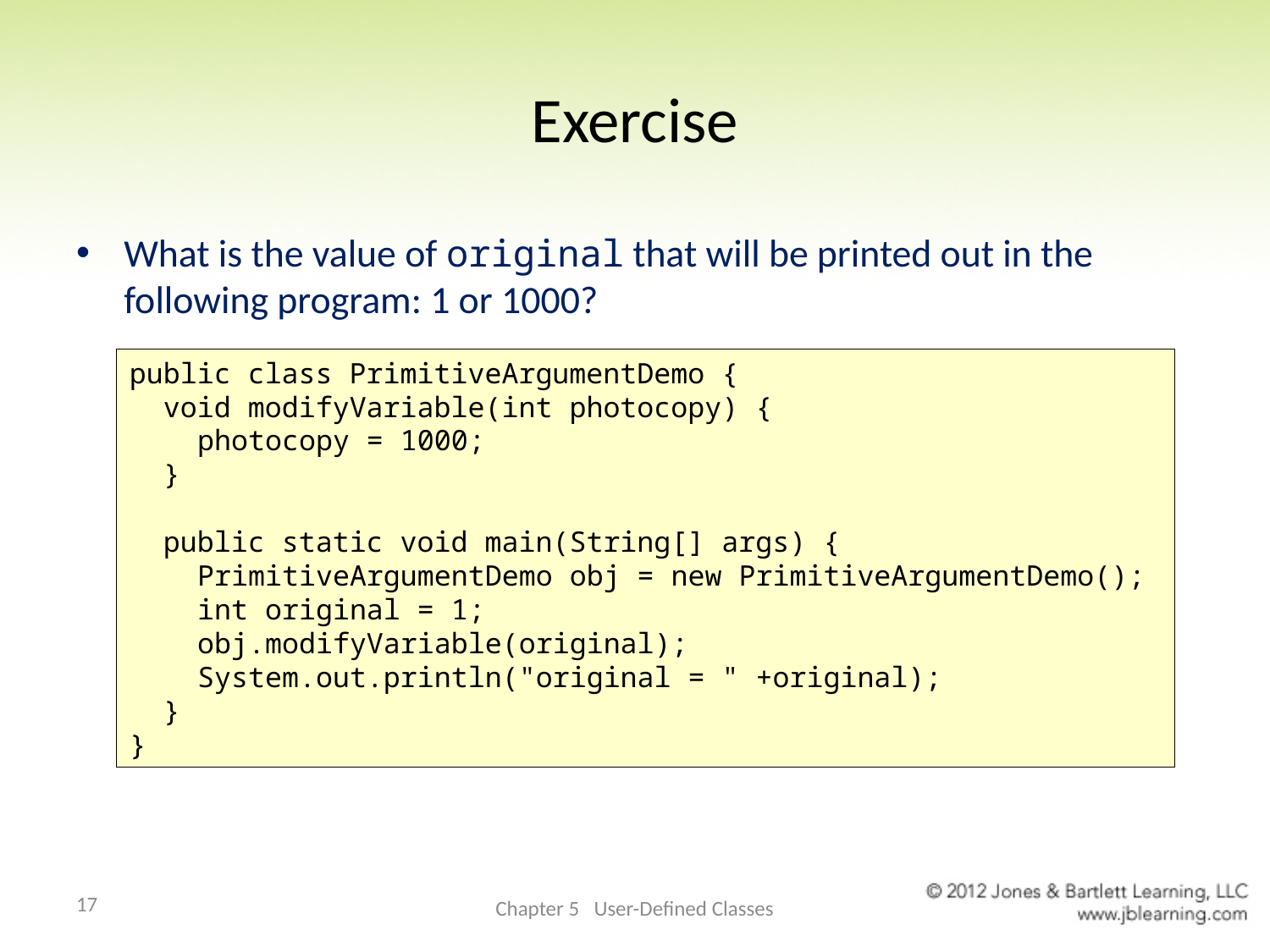

# Exercise
What is the value of original that will be printed out in the following program: 1 or 1000?

public class PrimitiveArgumentDemo {
  void modifyVariable(int photocopy) {
    photocopy = 1000;
  }

  public static void main(String[] args) {
    PrimitiveArgumentDemo obj = new PrimitiveArgumentDemo();
    int original = 1;
    obj.modifyVariable(original);
    System.out.println("original = " +original);
  }
}
17
Chapter 5   User-Defined Classes